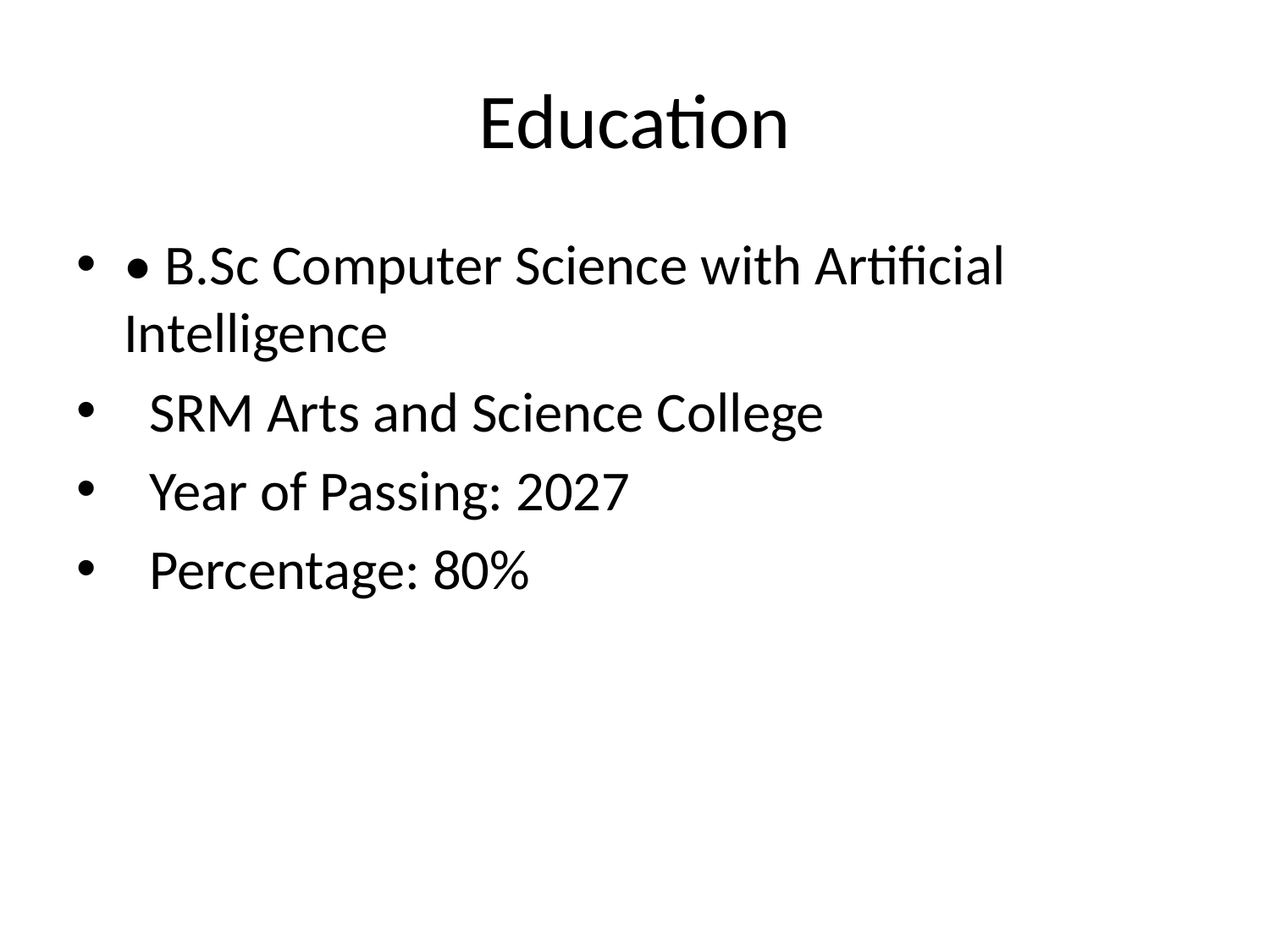

# Education
• B.Sc Computer Science with Artificial Intelligence
  SRM Arts and Science College
  Year of Passing: 2027
  Percentage: 80%